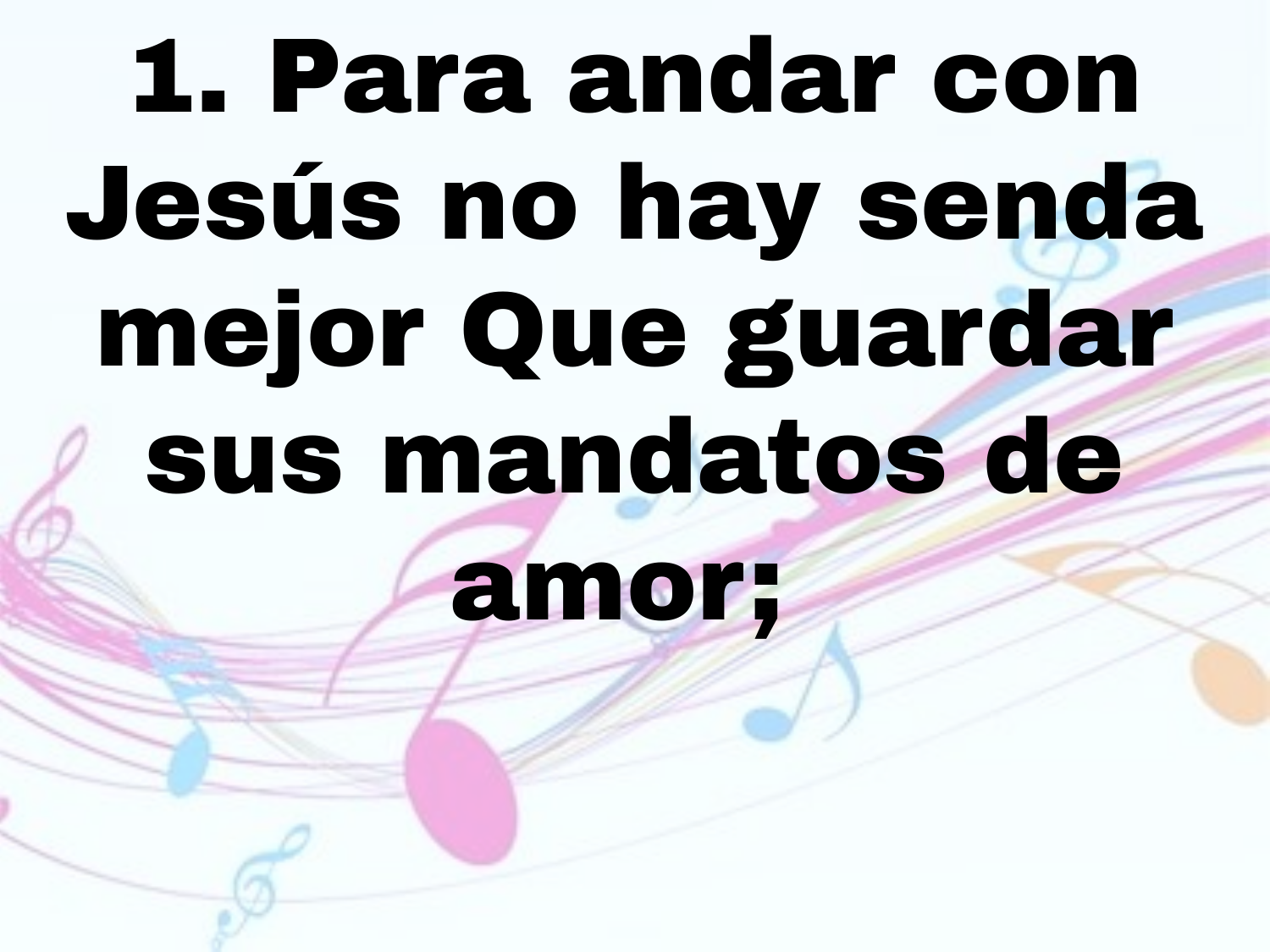

1. Para andar con Jesús no hay senda mejor Que guardar sus mandatos de amor;